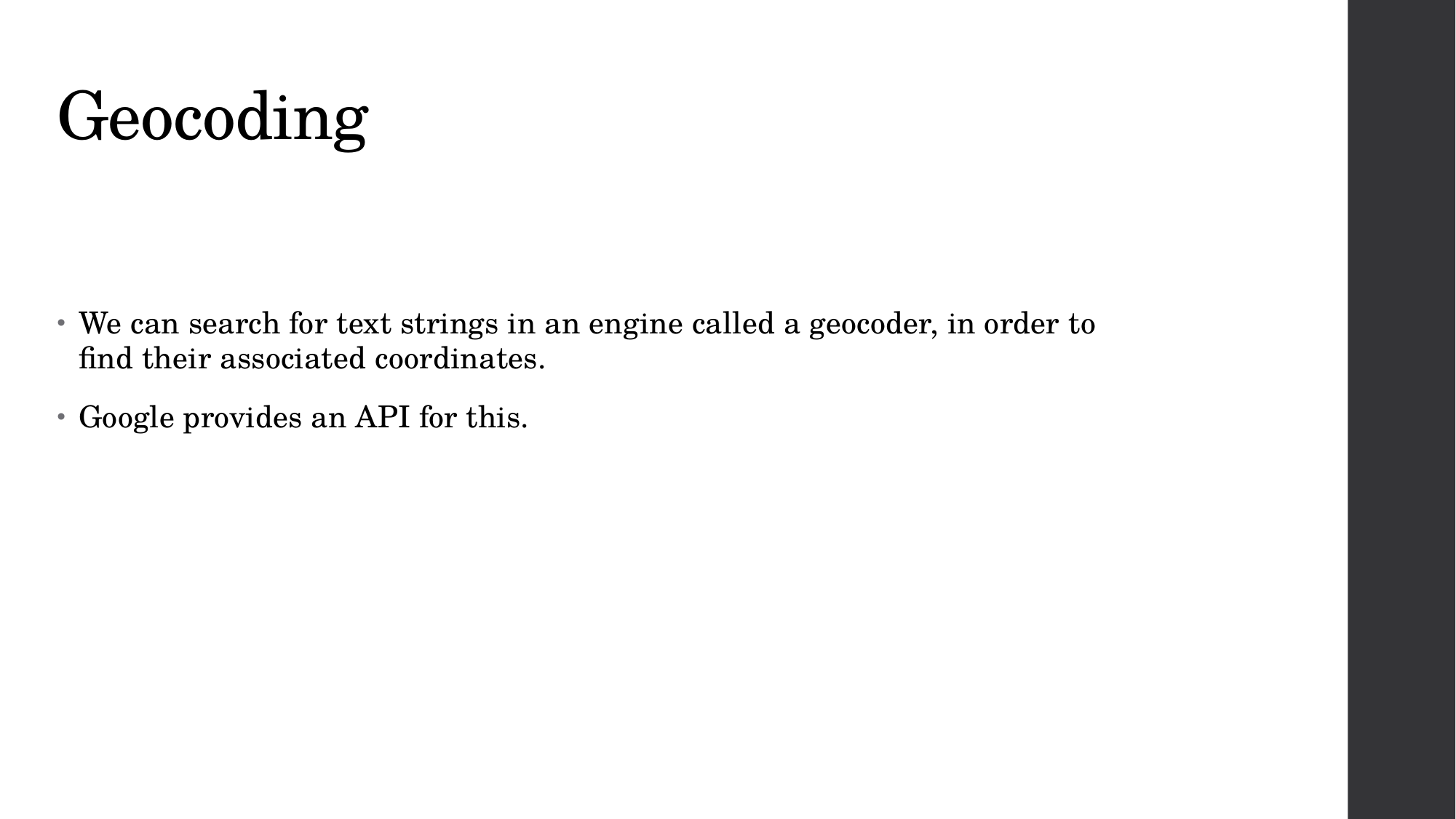

# Geocoding
We can search for text strings in an engine called a geocoder, in order to find their associated coordinates.
Google provides an API for this.